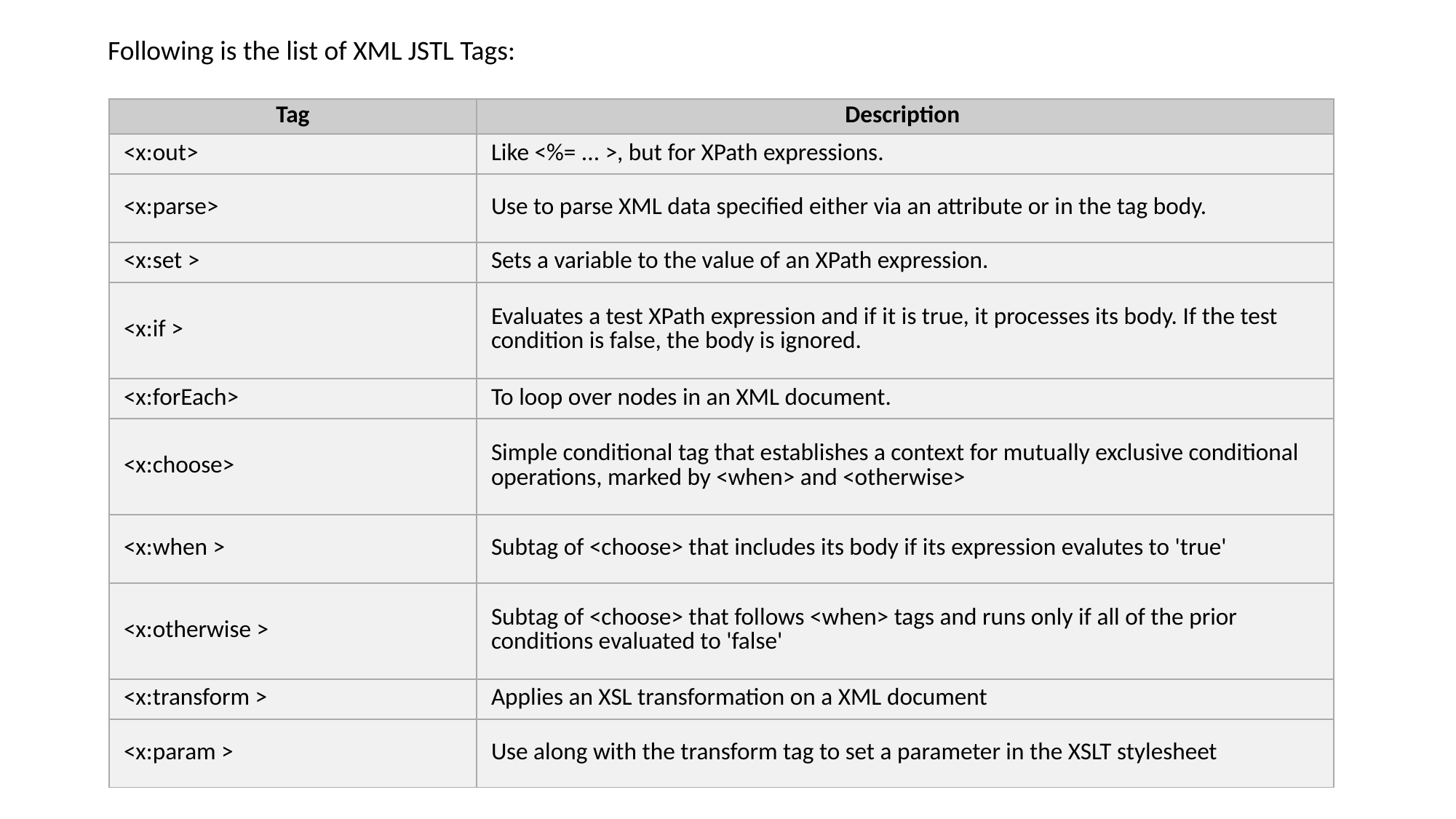

Following is the list of XML JSTL Tags:
| Tag | Description |
| --- | --- |
| <x:out> | Like <%= ... >, but for XPath expressions. |
| <x:parse> | Use to parse XML data specified either via an attribute or in the tag body. |
| <x:set > | Sets a variable to the value of an XPath expression. |
| <x:if > | Evaluates a test XPath expression and if it is true, it processes its body. If the test condition is false, the body is ignored. |
| <x:forEach> | To loop over nodes in an XML document. |
| <x:choose> | Simple conditional tag that establishes a context for mutually exclusive conditional operations, marked by <when> and <otherwise> |
| <x:when > | Subtag of <choose> that includes its body if its expression evalutes to 'true' |
| <x:otherwise > | Subtag of <choose> that follows <when> tags and runs only if all of the prior conditions evaluated to 'false' |
| <x:transform > | Applies an XSL transformation on a XML document |
| <x:param > | Use along with the transform tag to set a parameter in the XSLT stylesheet |